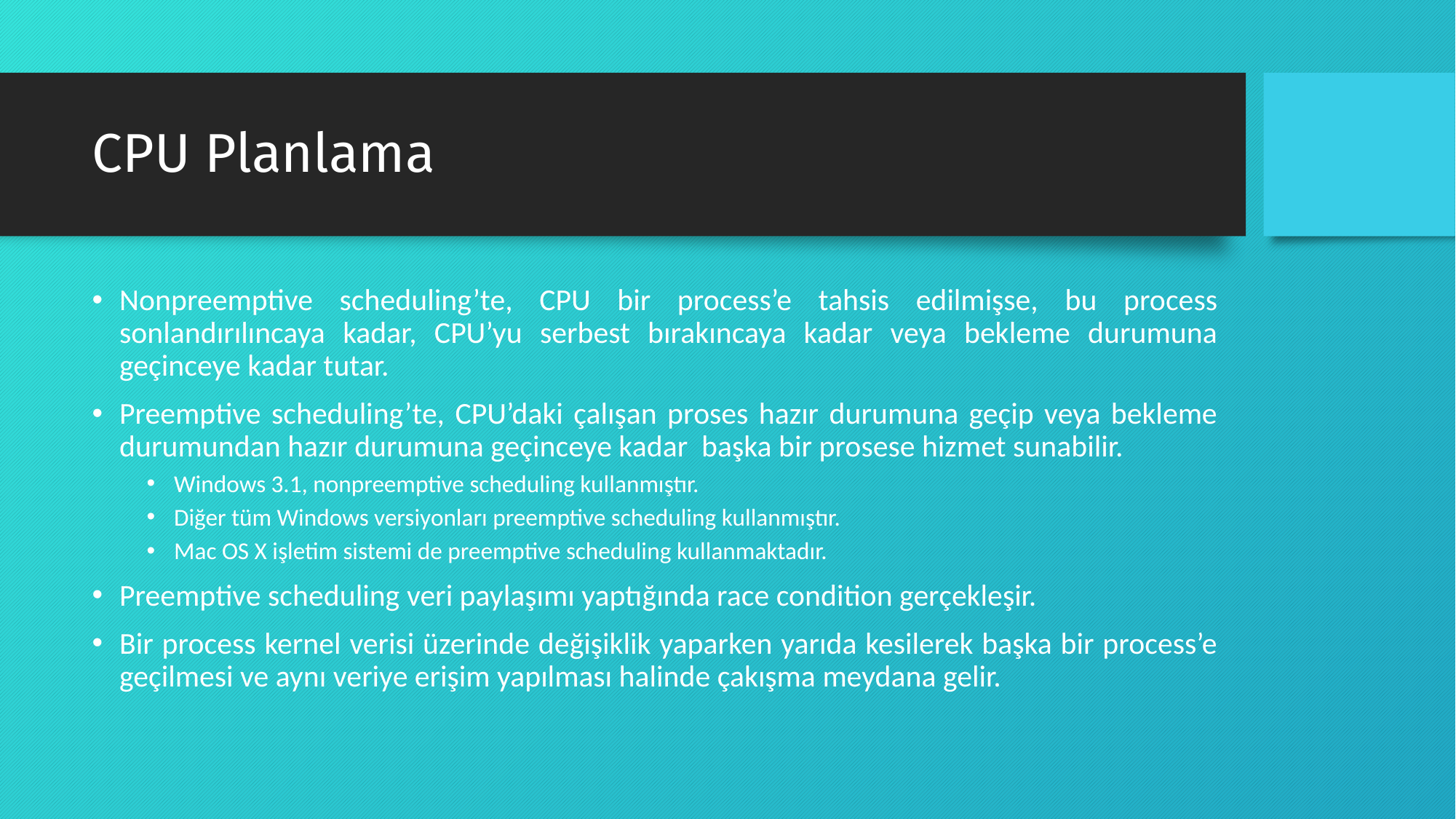

# CPU Planlama
Nonpreemptive scheduling’te, CPU bir process’e tahsis edilmişse, bu process sonlandırılıncaya kadar, CPU’yu serbest bırakıncaya kadar veya bekleme durumuna geçinceye kadar tutar.
Preemptive scheduling’te, CPU’daki çalışan proses hazır durumuna geçip veya bekleme durumundan hazır durumuna geçinceye kadar  başka bir prosese hizmet sunabilir.
Windows 3.1, nonpreemptive scheduling kullanmıştır.
Diğer tüm Windows versiyonları preemptive scheduling kullanmıştır.
Mac OS X işletim sistemi de preemptive scheduling kullanmaktadır.
Preemptive scheduling veri paylaşımı yaptığında race condition gerçekleşir.
Bir process kernel verisi üzerinde değişiklik yaparken yarıda kesilerek başka bir process’e geçilmesi ve aynı veriye erişim yapılması halinde çakışma meydana gelir.